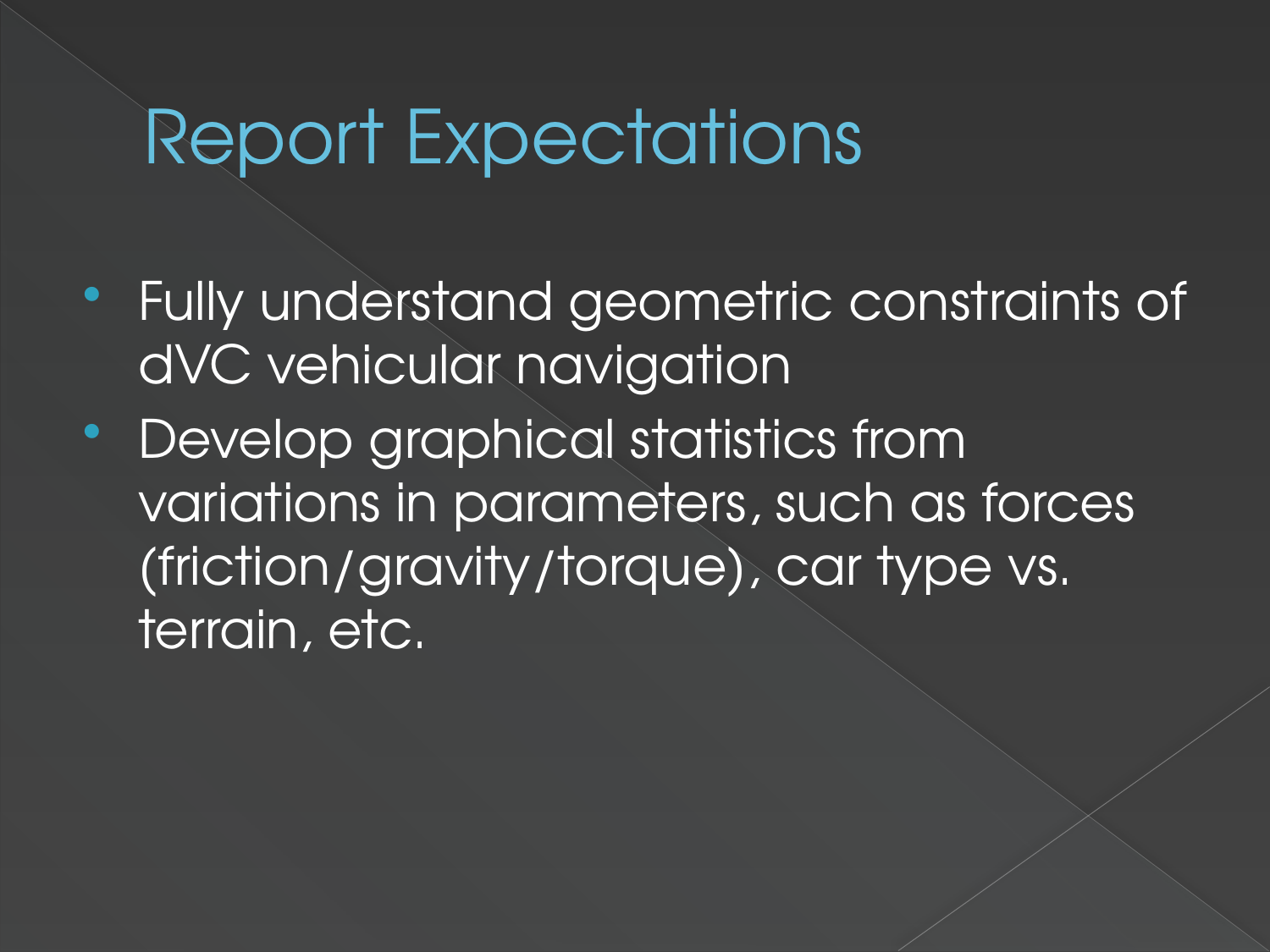

# Report Expectations
Fully understand geometric constraints of dVC vehicular navigation
Develop graphical statistics from variations in parameters, such as forces (friction/gravity/torque), car type vs. terrain, etc.